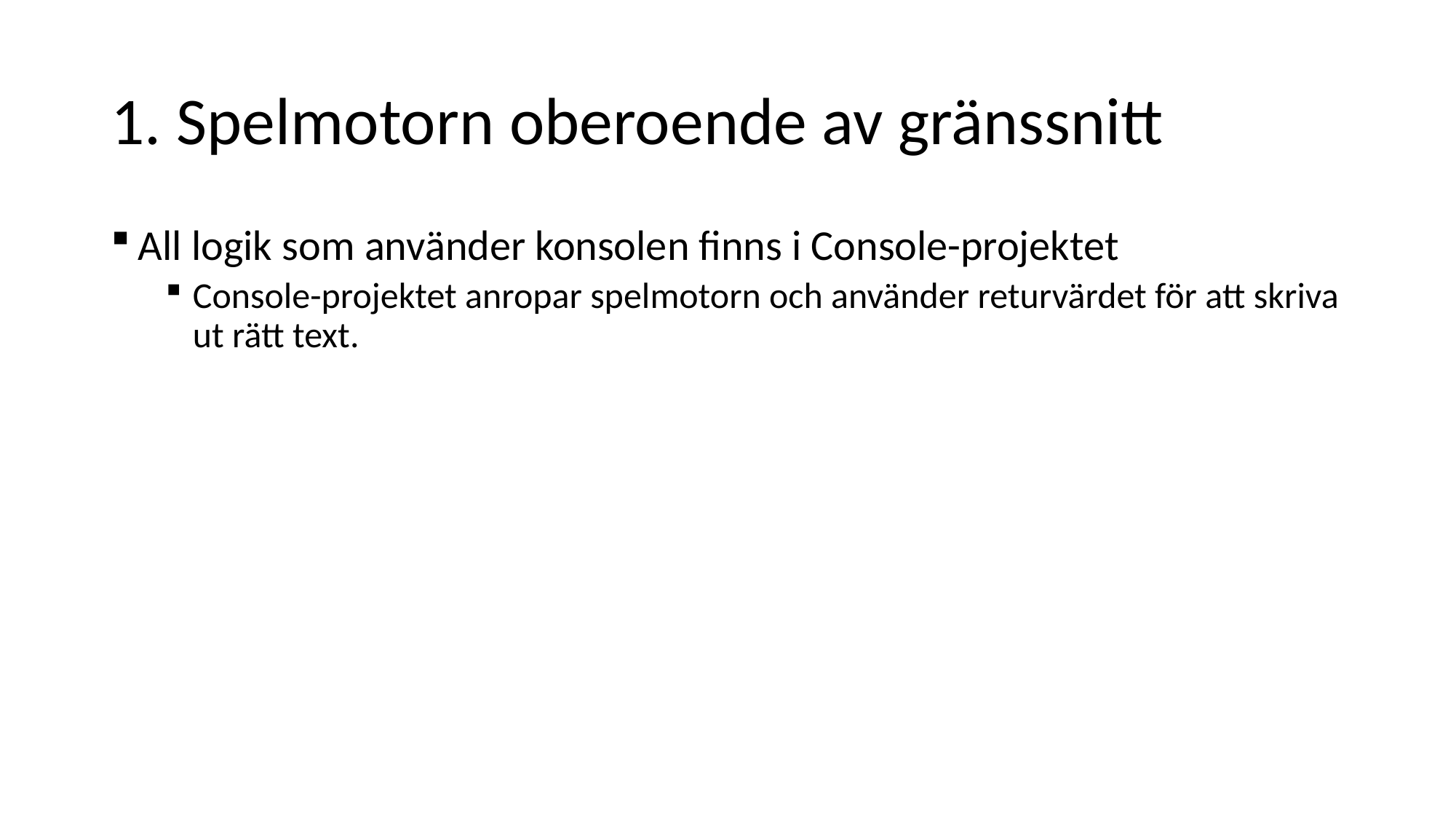

# 1. Spelmotorn oberoende av gränssnitt
All logik som använder konsolen finns i Console-projektet
Console-projektet anropar spelmotorn och använder returvärdet för att skriva ut rätt text.